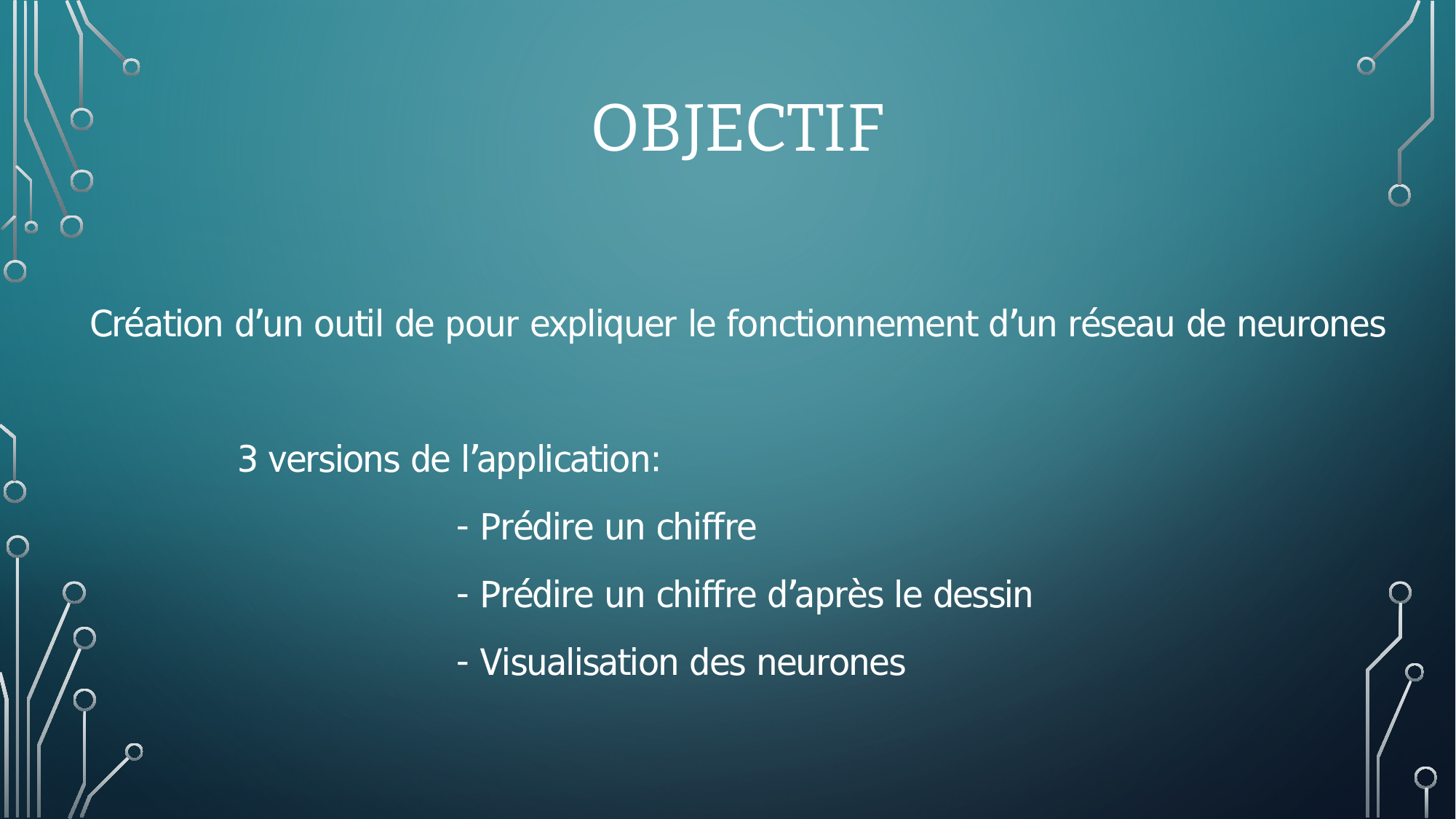

# Objectif
Création d’un outil de pour expliquer le fonctionnement d’un réseau de neurones
3 versions de l’application:
		- Prédire un chiffre
		- Prédire un chiffre d’après le dessin
		- Visualisation des neurones